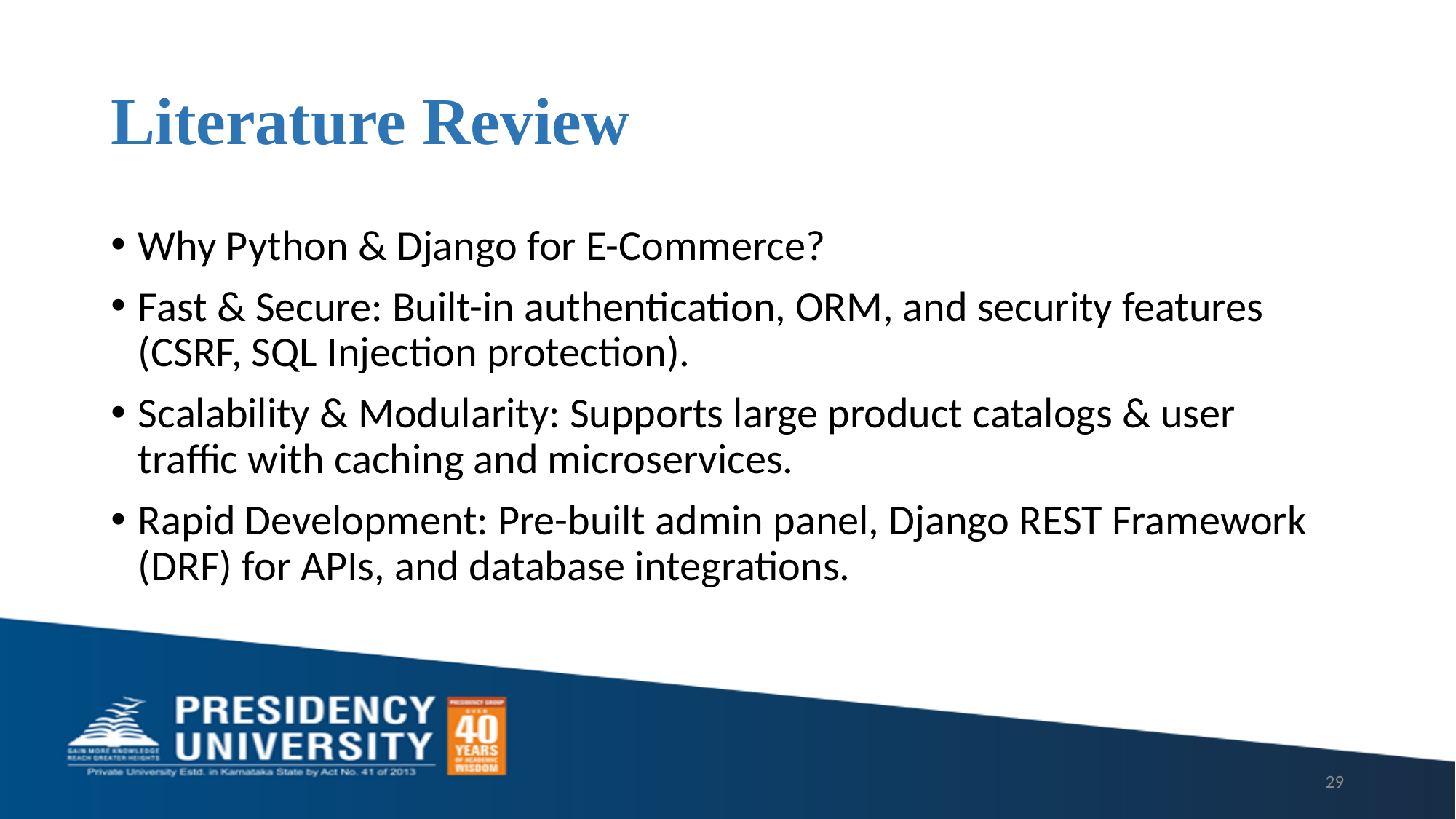

# Literature Review
Why Python & Django for E-Commerce?
Fast & Secure: Built-in authentication, ORM, and security features (CSRF, SQL Injection protection).
Scalability & Modularity: Supports large product catalogs & user traffic with caching and microservices.
Rapid Development: Pre-built admin panel, Django REST Framework (DRF) for APIs, and database integrations.

29